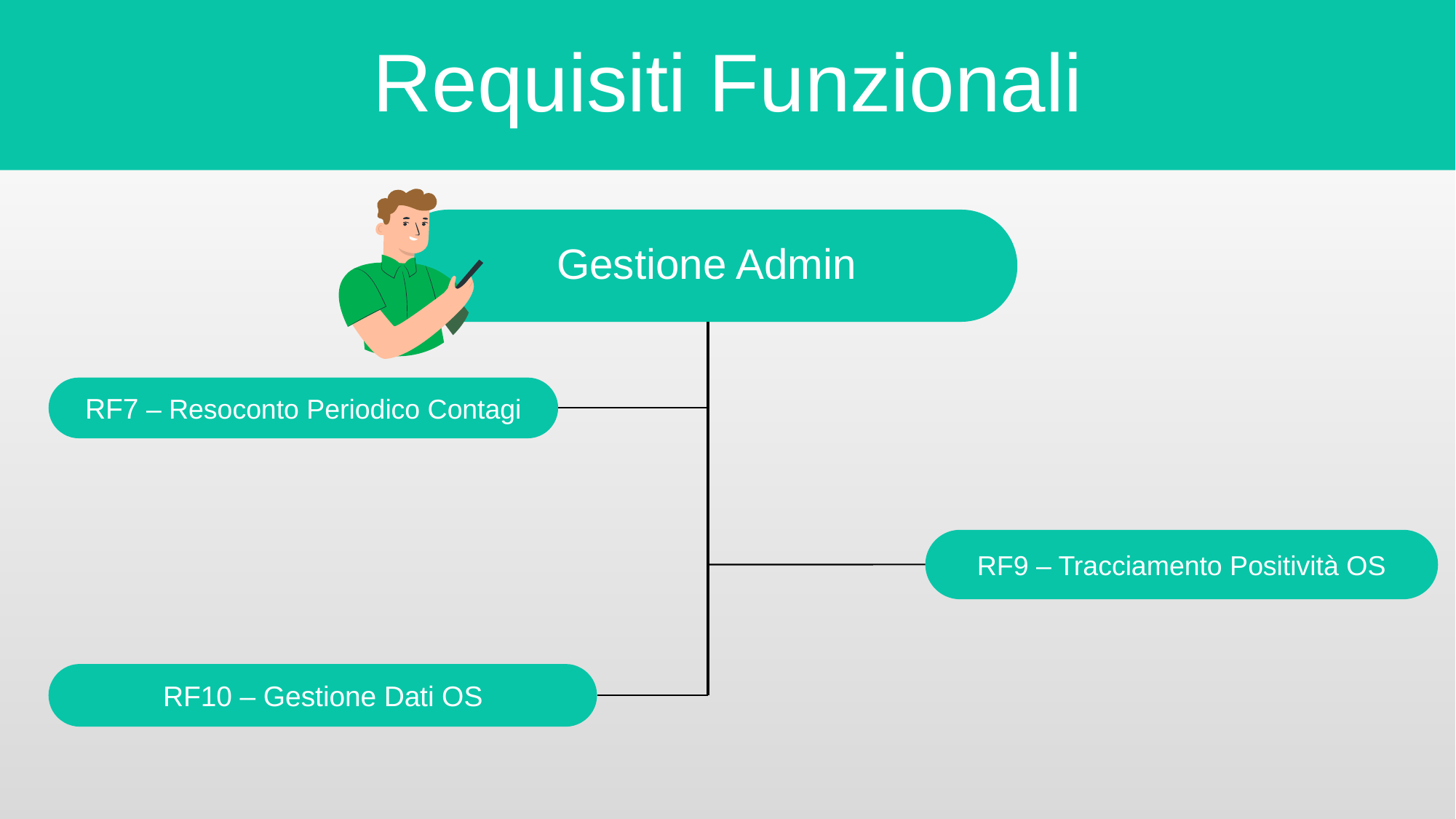

# Requisiti Funzionali

Gestione Admin
RF7 – Resoconto Periodico Contagi
RF9 – Tracciamento Positività OS
RF10 – Gestione Dati OS